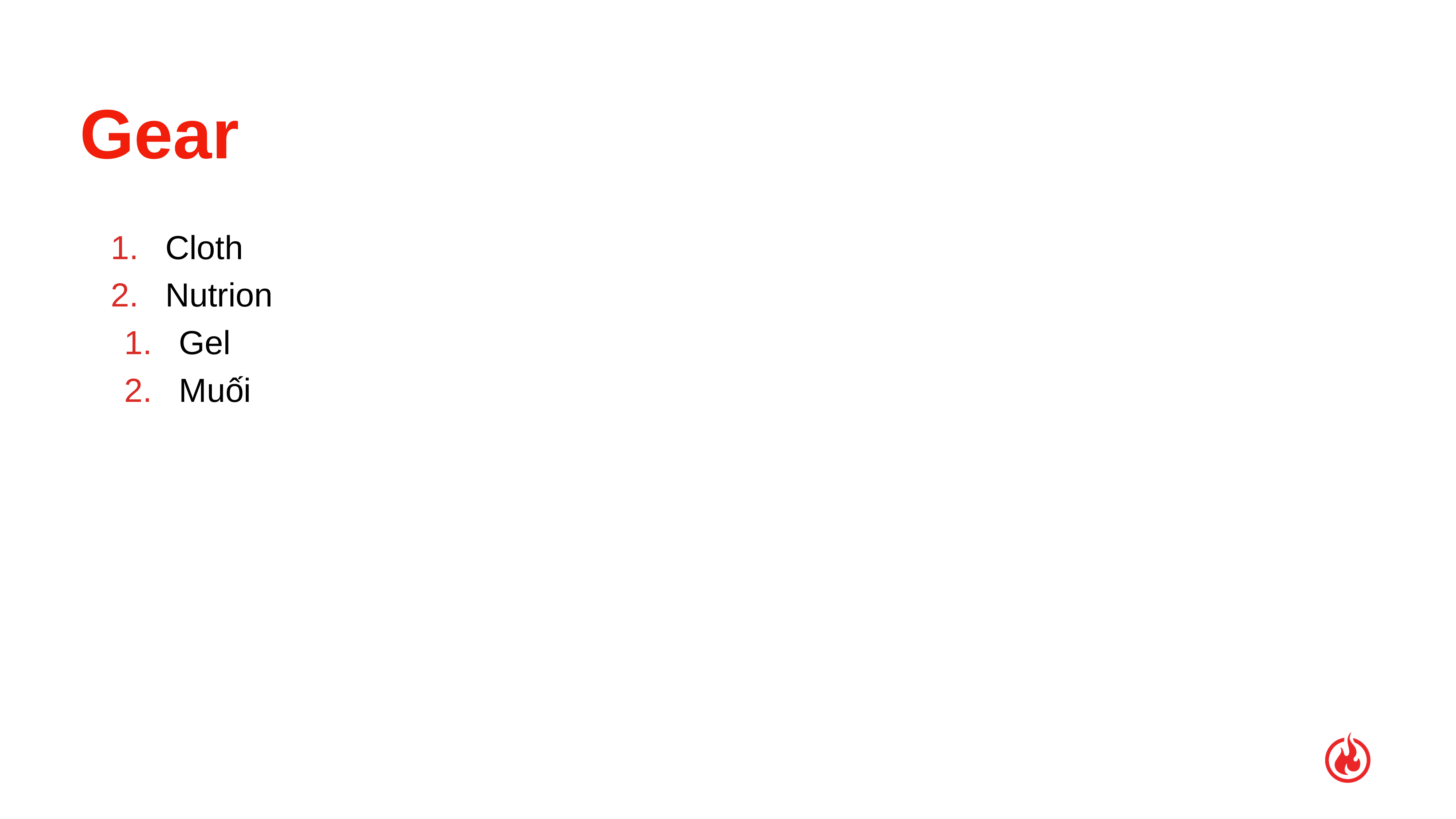

# Gear
Cloth
Nutrion
Gel
Muối
13